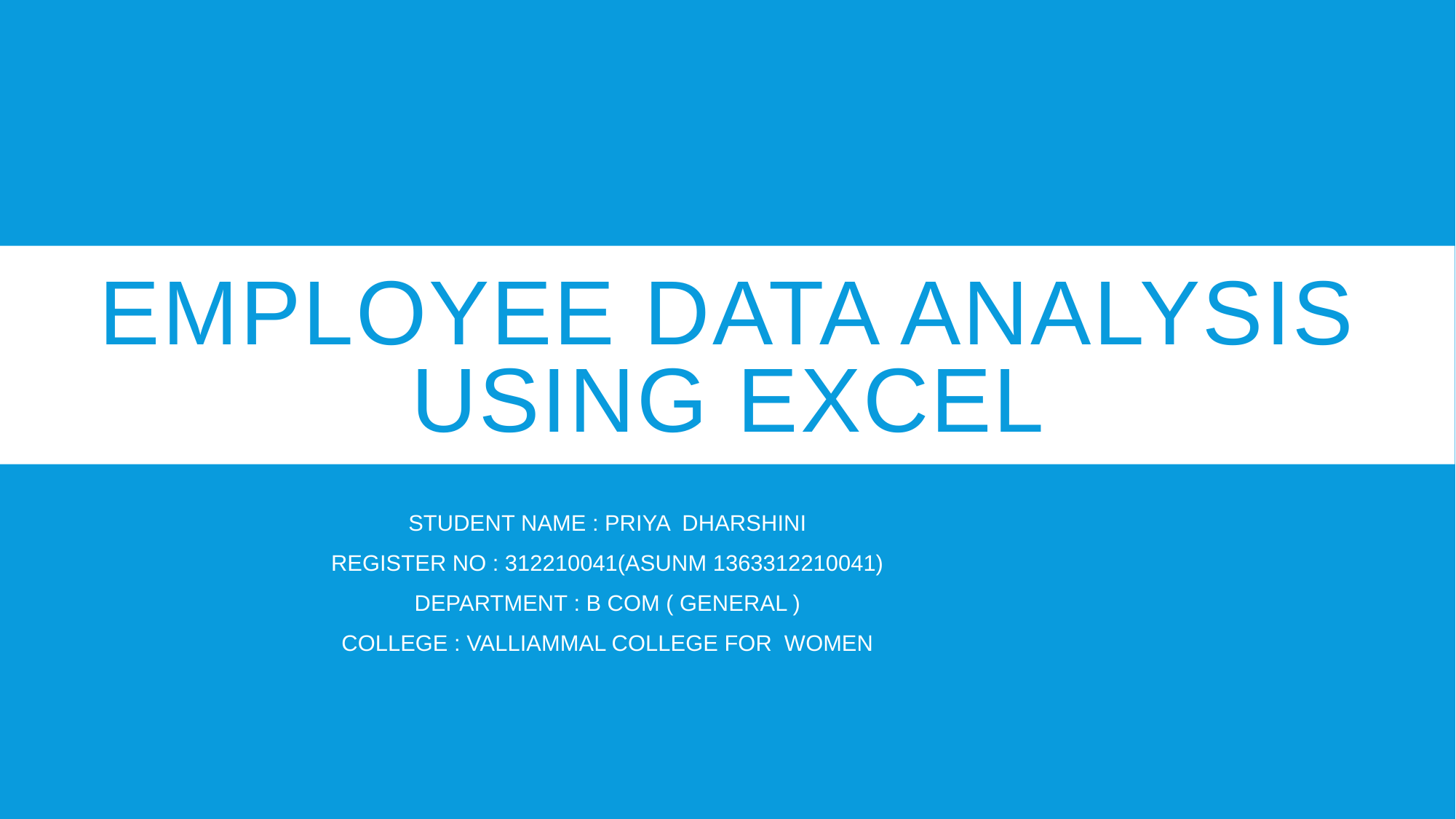

# EMPLOYEE DATA ANALYSIS USING EXCEL
STUDENT NAME : PRIYA  DHARSHINI
REGISTER NO : 312210041(ASUNM 1363312210041)
DEPARTMENT : B COM ( GENERAL )
COLLEGE : VALLIAMMAL COLLEGE FOR  WOMEN